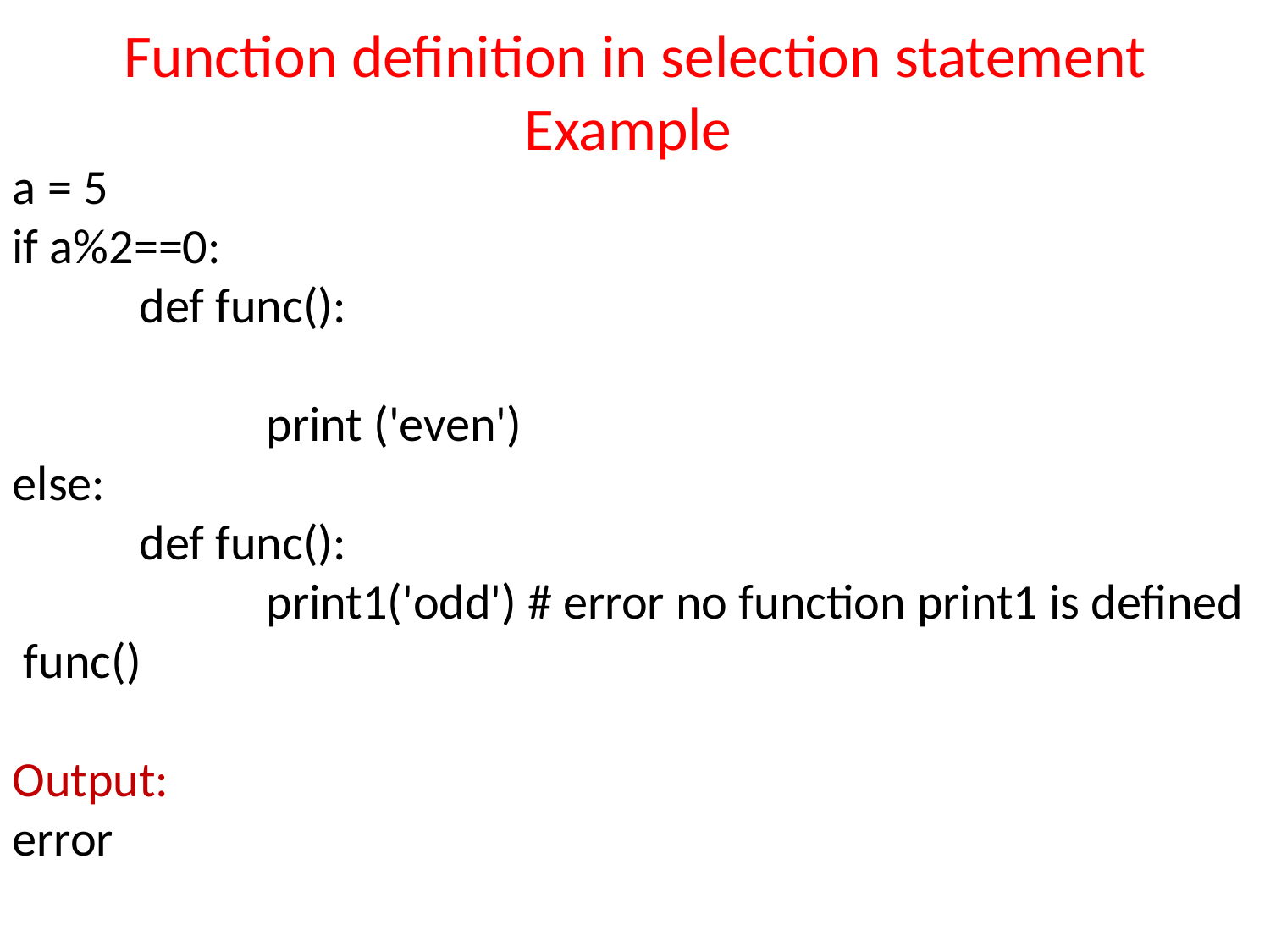

# Function definition in selection statement Example
a = 5
if a%2==0:
	def func():

		print ('even')
else:
	def func():
		print1('odd') # error no function print1 is defined
 func()

Output:
error